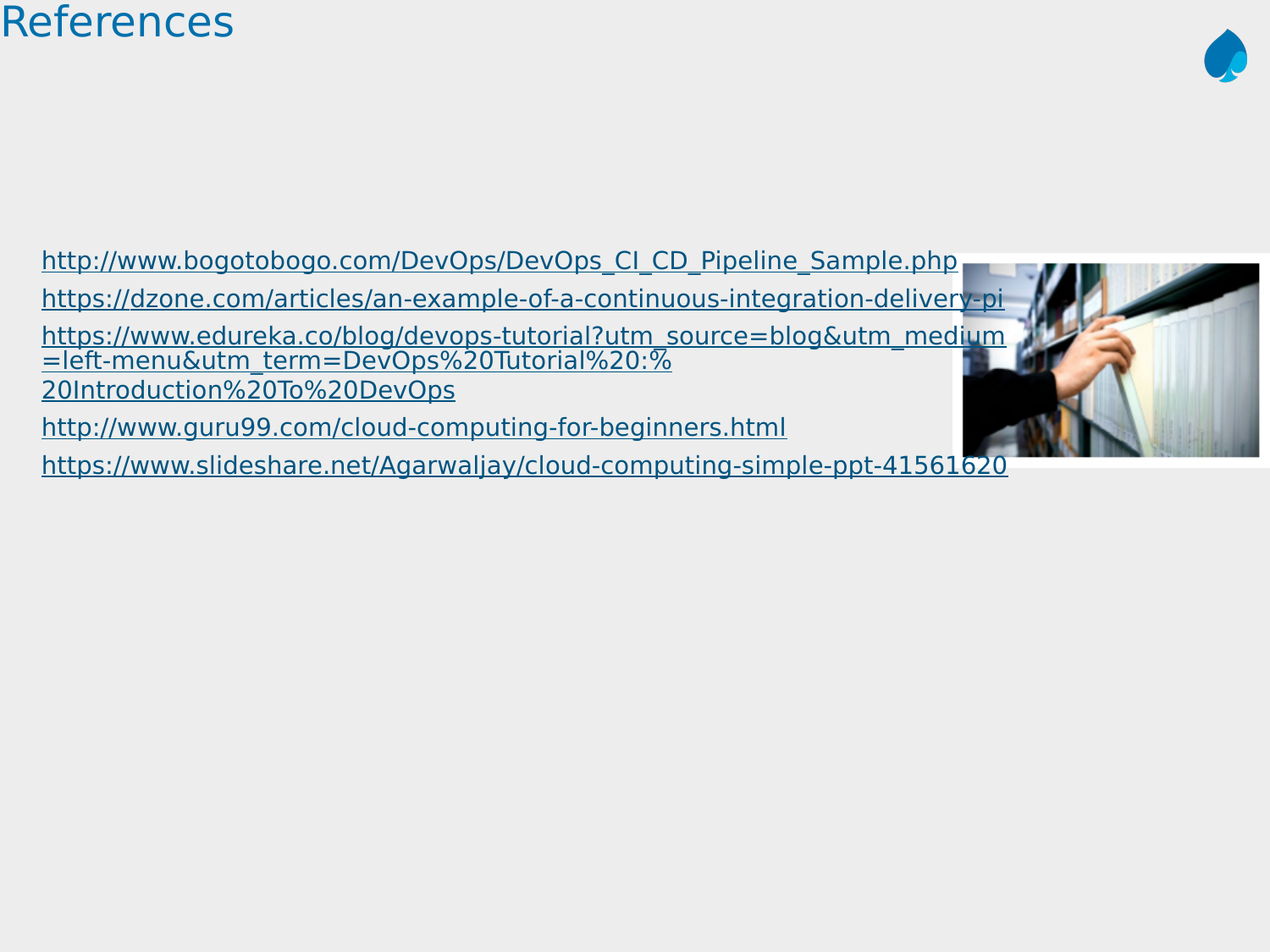

# References

http://www.bogotobogo.com/DevOps/DevOps_CI_CD_Pipeline_Sample.php
https://dzone.com/articles/an-example-of-a-continuous-integration-delivery-pi
https://www.edureka.co/blog/devops-tutorial?utm_source=blog&utm_medium=left-menu&utm_term=DevOps%20Tutorial%20:%20Introduction%20To%20DevOps
http://www.guru99.com/cloud-computing-for-beginners.html
https://www.slideshare.net/Agarwaljay/cloud-computing-simple-ppt-41561620